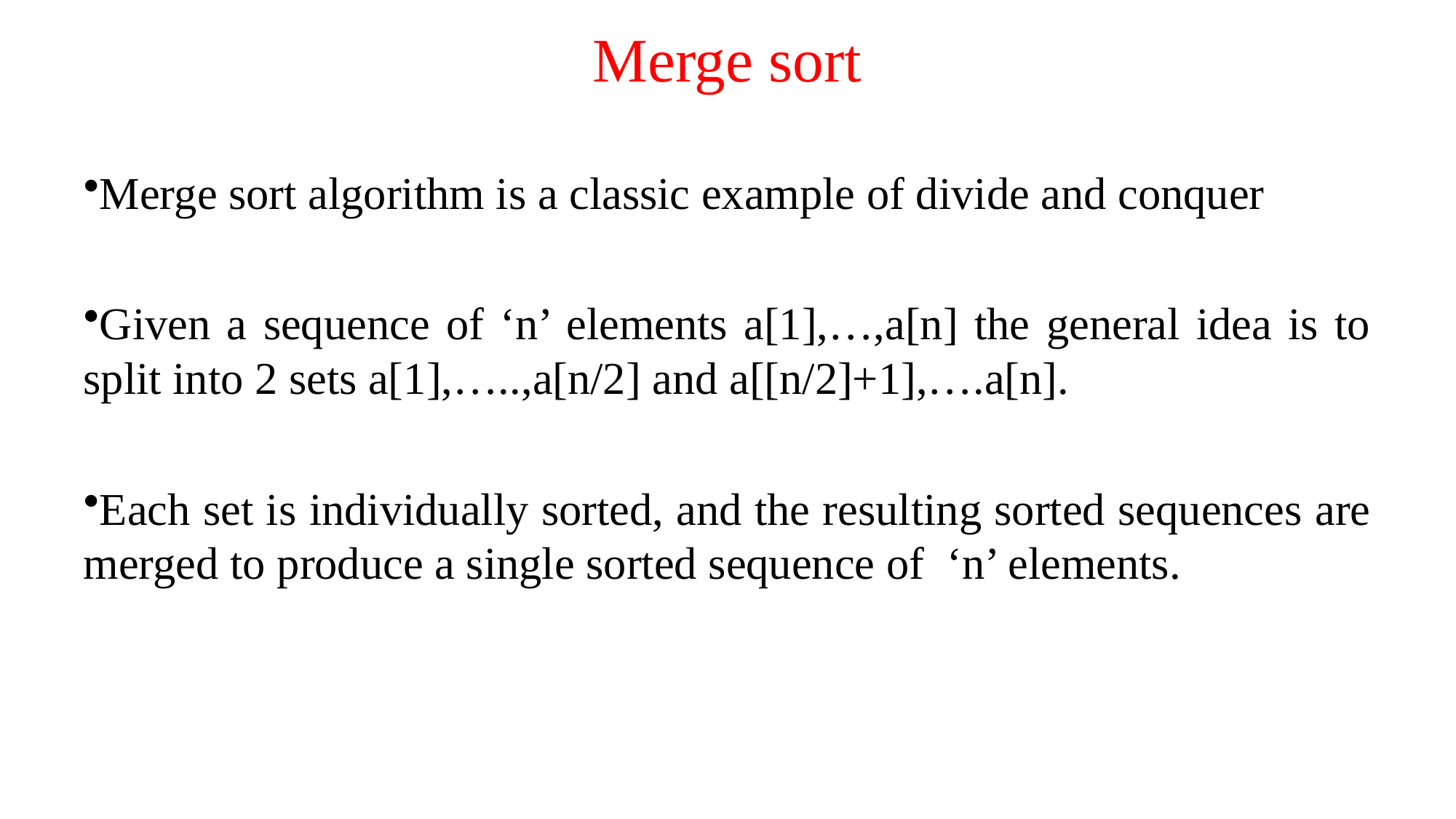

# Merge sort

Merge sort algorithm is a classic example of divide and conquer

Given a sequence of ‘n’ elements a[1],…,a[n] the general idea is to split into 2 sets a[1],…..,a[n/2] and a[[n/2]+1],….a[n].

Each set is individually sorted, and the resulting sorted sequences are merged to produce a single sorted sequence of  ‘n’ elements.